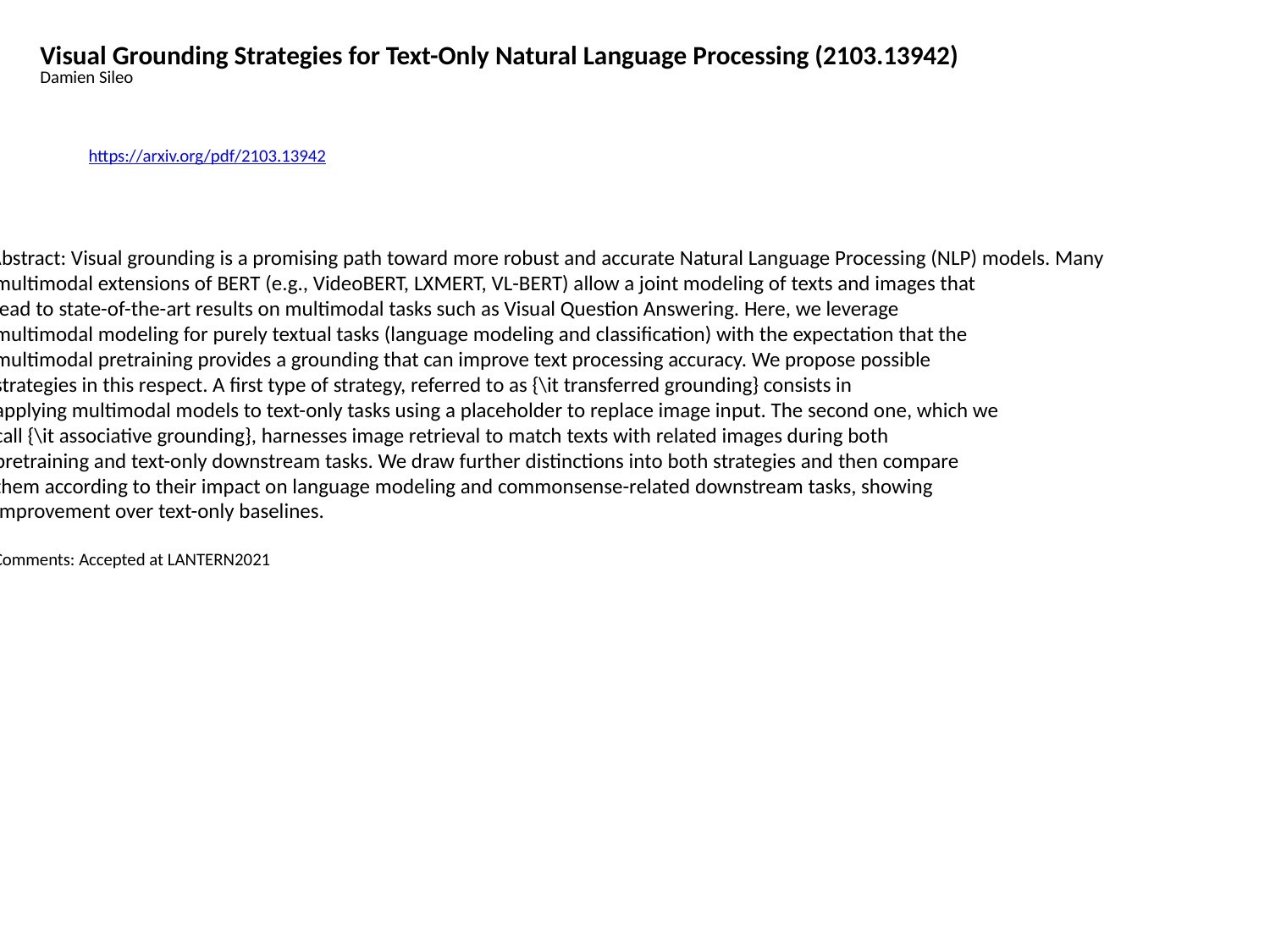

Visual Grounding Strategies for Text-Only Natural Language Processing (2103.13942)
Damien Sileo

https://arxiv.org/pdf/2103.13942

Abstract: Visual grounding is a promising path toward more robust and accurate Natural Language Processing (NLP) models. Many
 multimodal extensions of BERT (e.g., VideoBERT, LXMERT, VL-BERT) allow a joint modeling of texts and images that
 lead to state-of-the-art results on multimodal tasks such as Visual Question Answering. Here, we leverage
 multimodal modeling for purely textual tasks (language modeling and classification) with the expectation that the
 multimodal pretraining provides a grounding that can improve text processing accuracy. We propose possible
 strategies in this respect. A first type of strategy, referred to as {\it transferred grounding} consists in
 applying multimodal models to text-only tasks using a placeholder to replace image input. The second one, which we
 call {\it associative grounding}, harnesses image retrieval to match texts with related images during both
 pretraining and text-only downstream tasks. We draw further distinctions into both strategies and then compare
 them according to their impact on language modeling and commonsense-related downstream tasks, showing
 improvement over text-only baselines.
 Comments: Accepted at LANTERN2021